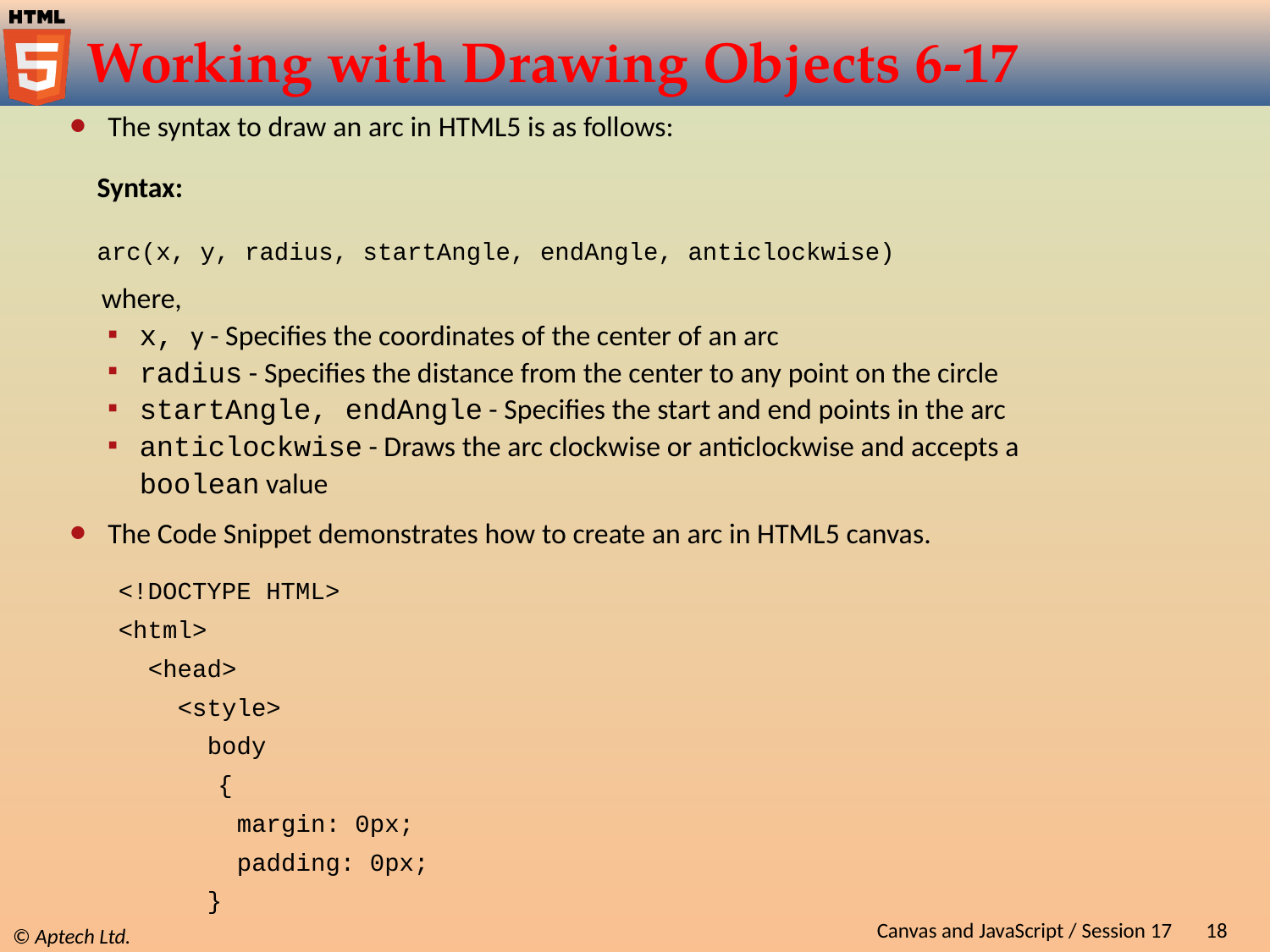

# Working with Drawing Objects 6-17
The syntax to draw an arc in HTML5 is as follows:
Syntax:
arc(x, y, radius, startAngle, endAngle, anticlockwise)
where,
x, y - Specifies the coordinates of the center of an arc
radius - Specifies the distance from the center to any point on the circle
startAngle, endAngle - Specifies the start and end points in the arc
anticlockwise - Draws the arc clockwise or anticlockwise and accepts a boolean value
The Code Snippet demonstrates how to create an arc in HTML5 canvas.
<!DOCTYPE HTML>
<html>
  <head>
    <style>
      body
      {
        margin: 0px;
        padding: 0px;
      }
Canvas and JavaScript / Session 17
18